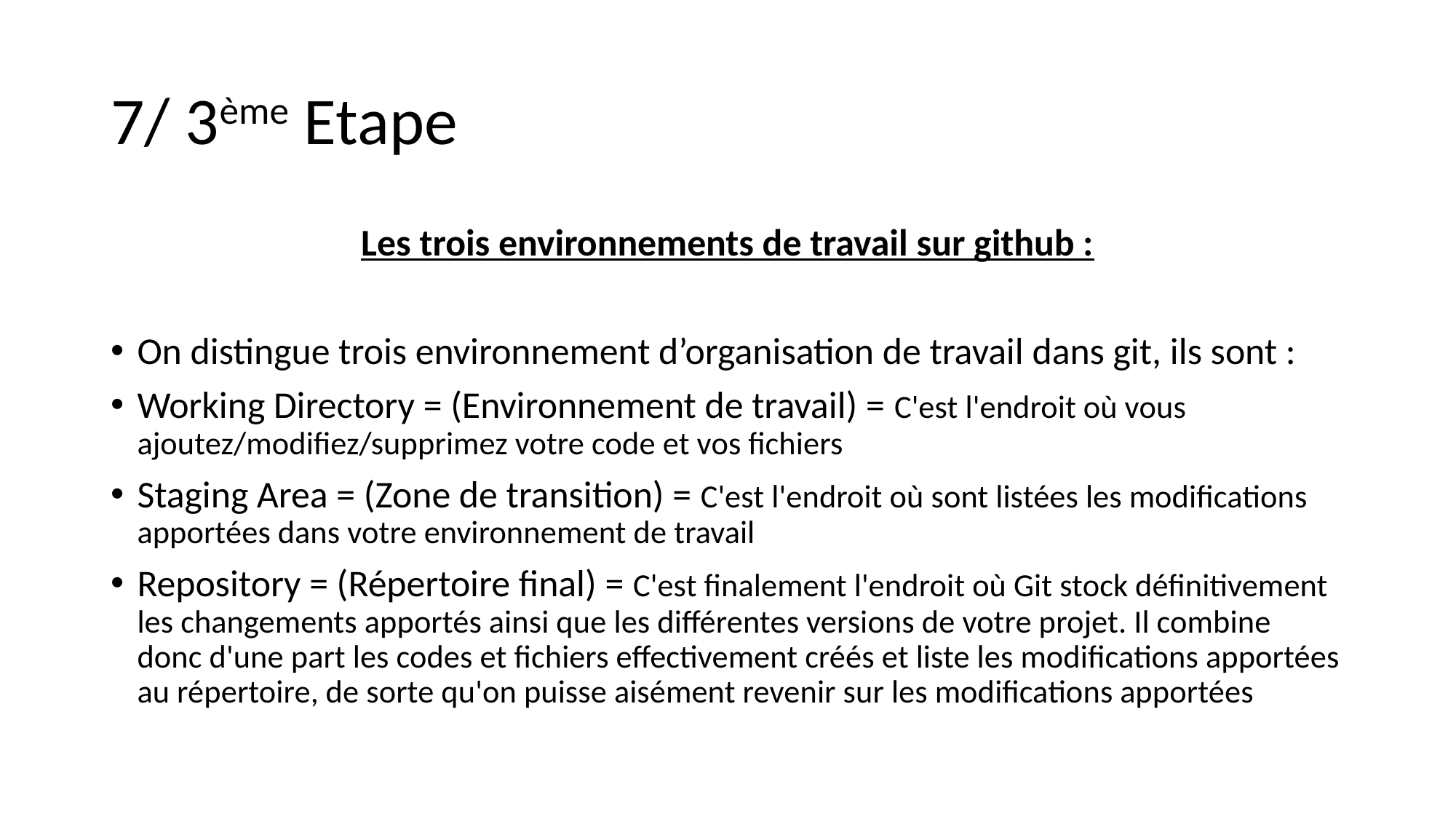

# 7/ 3ème Etape
Les trois environnements de travail sur github :

On distingue trois environnement d’organisation de travail dans git, ils sont :
Working Directory = (Environnement de travail) = C'est l'endroit où vous ajoutez/modifiez/supprimez votre code et vos fichiers
Staging Area = (Zone de transition) = C'est l'endroit où sont listées les modifications apportées dans votre environnement de travail
Repository = (Répertoire final) = C'est finalement l'endroit où Git stock définitivement les changements apportés ainsi que les différentes versions de votre projet. Il combine donc d'une part les codes et fichiers effectivement créés et liste les modifications apportées au répertoire, de sorte qu'on puisse aisément revenir sur les modifications apportées